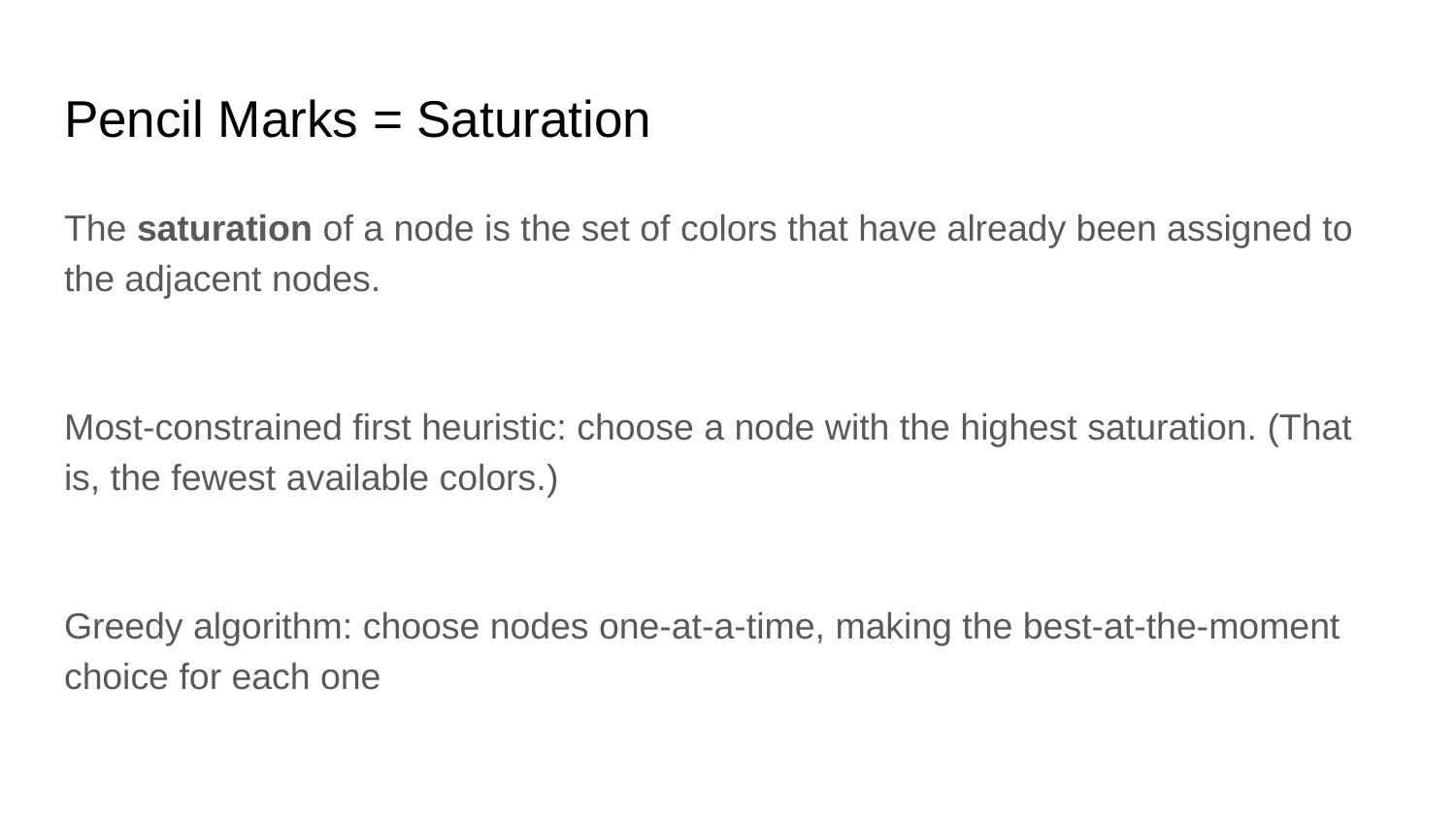

# Pencil Marks = Saturation
The saturation of a node is the set of colors that have already been assigned to the adjacent nodes.

Most-constrained first heuristic: choose a node with the highest saturation. (That is, the fewest available colors.)

Greedy algorithm: choose nodes one-at-a-time, making the best-at-the-moment choice for each one